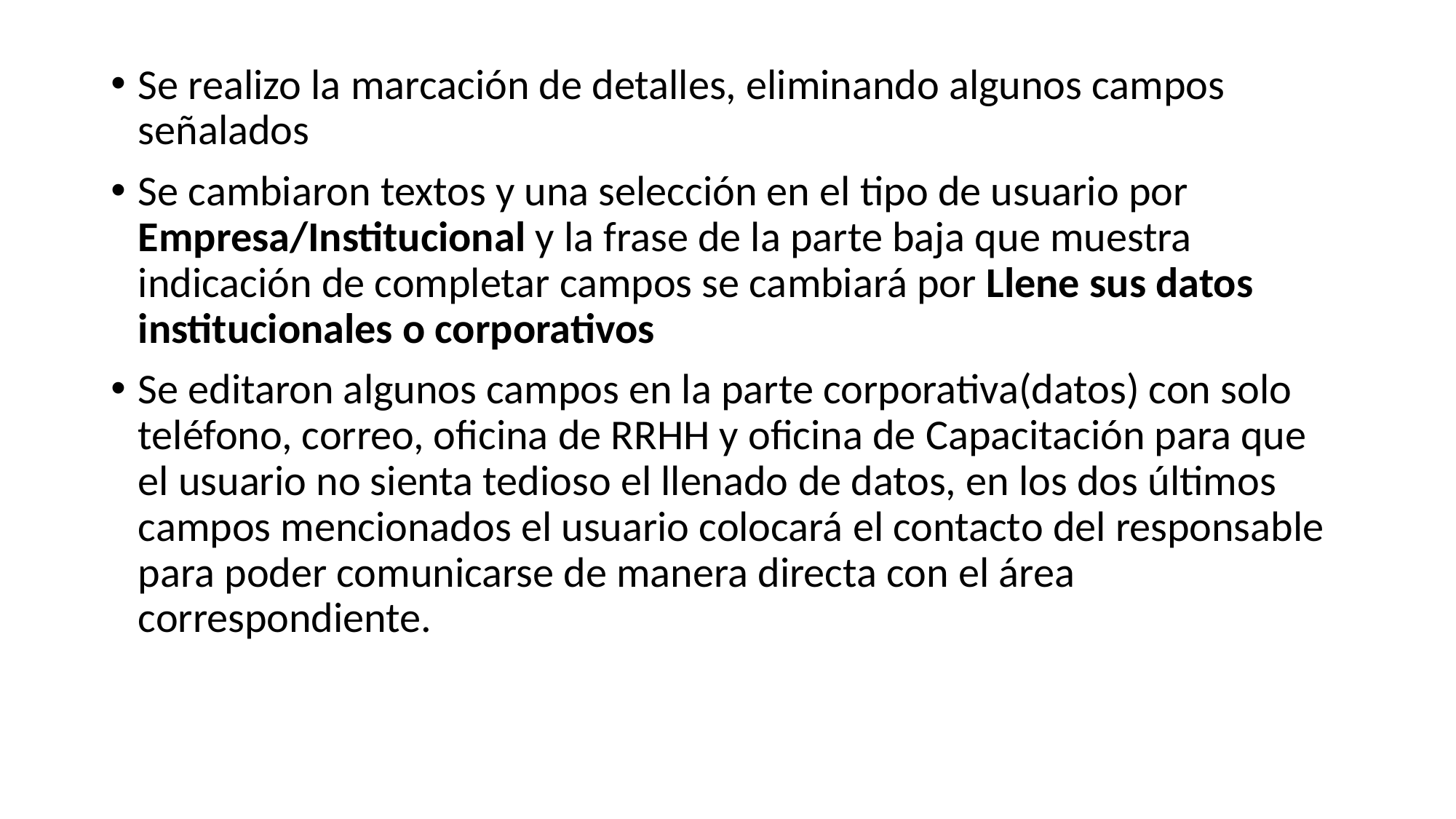

Se realizo la marcación de detalles, eliminando algunos campos señalados
Se cambiaron textos y una selección en el tipo de usuario por Empresa/Institucional y la frase de la parte baja que muestra indicación de completar campos se cambiará por Llene sus datos institucionales o corporativos
Se editaron algunos campos en la parte corporativa(datos) con solo teléfono, correo, oficina de RRHH y oficina de Capacitación para que el usuario no sienta tedioso el llenado de datos, en los dos últimos campos mencionados el usuario colocará el contacto del responsable para poder comunicarse de manera directa con el área correspondiente.